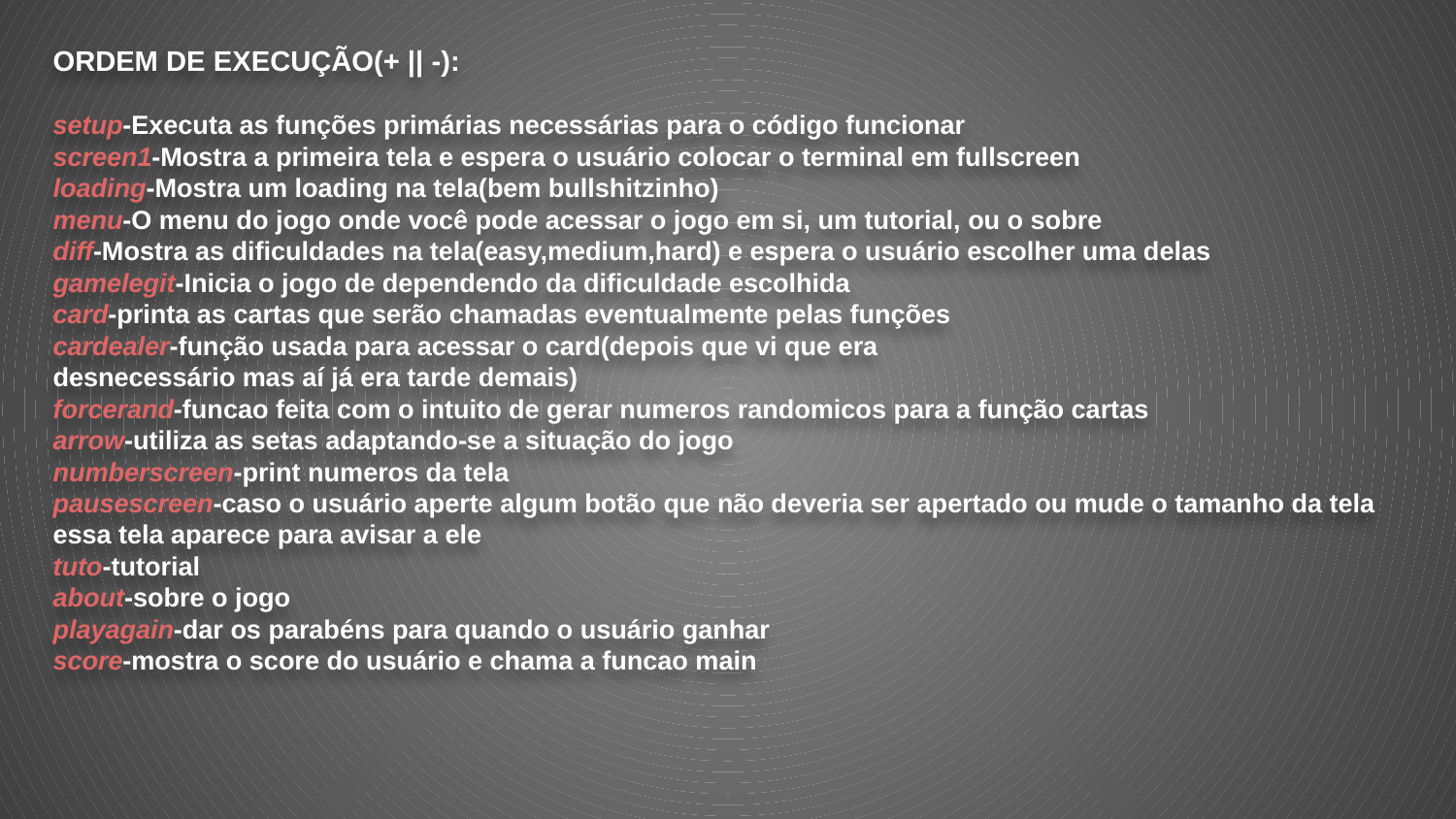

ORDEM DE EXECUÇÃO(+ || -):

setup-Executa as funções primárias necessárias para o código funcionar
screen1-Mostra a primeira tela e espera o usuário colocar o terminal em fullscreen
loading-Mostra um loading na tela(bem bullshitzinho)
menu-O menu do jogo onde você pode acessar o jogo em si, um tutorial, ou o sobre
diff-Mostra as dificuldades na tela(easy,medium,hard) e espera o usuário escolher uma delas
gamelegit-Inicia o jogo de dependendo da dificuldade escolhida
card-printa as cartas que serão chamadas eventualmente pelas funções
cardealer-função usada para acessar o card(depois que vi que era
desnecessário mas aí já era tarde demais)
forcerand-funcao feita com o intuito de gerar numeros randomicos para a função cartas
arrow-utiliza as setas adaptando-se a situação do jogo
numberscreen-print numeros da tela
pausescreen-caso o usuário aperte algum botão que não deveria ser apertado ou mude o tamanho da tela essa tela aparece para avisar a ele
tuto-tutorial
about-sobre o jogo
playagain-dar os parabéns para quando o usuário ganhar
score-mostra o score do usuário e chama a funcao main